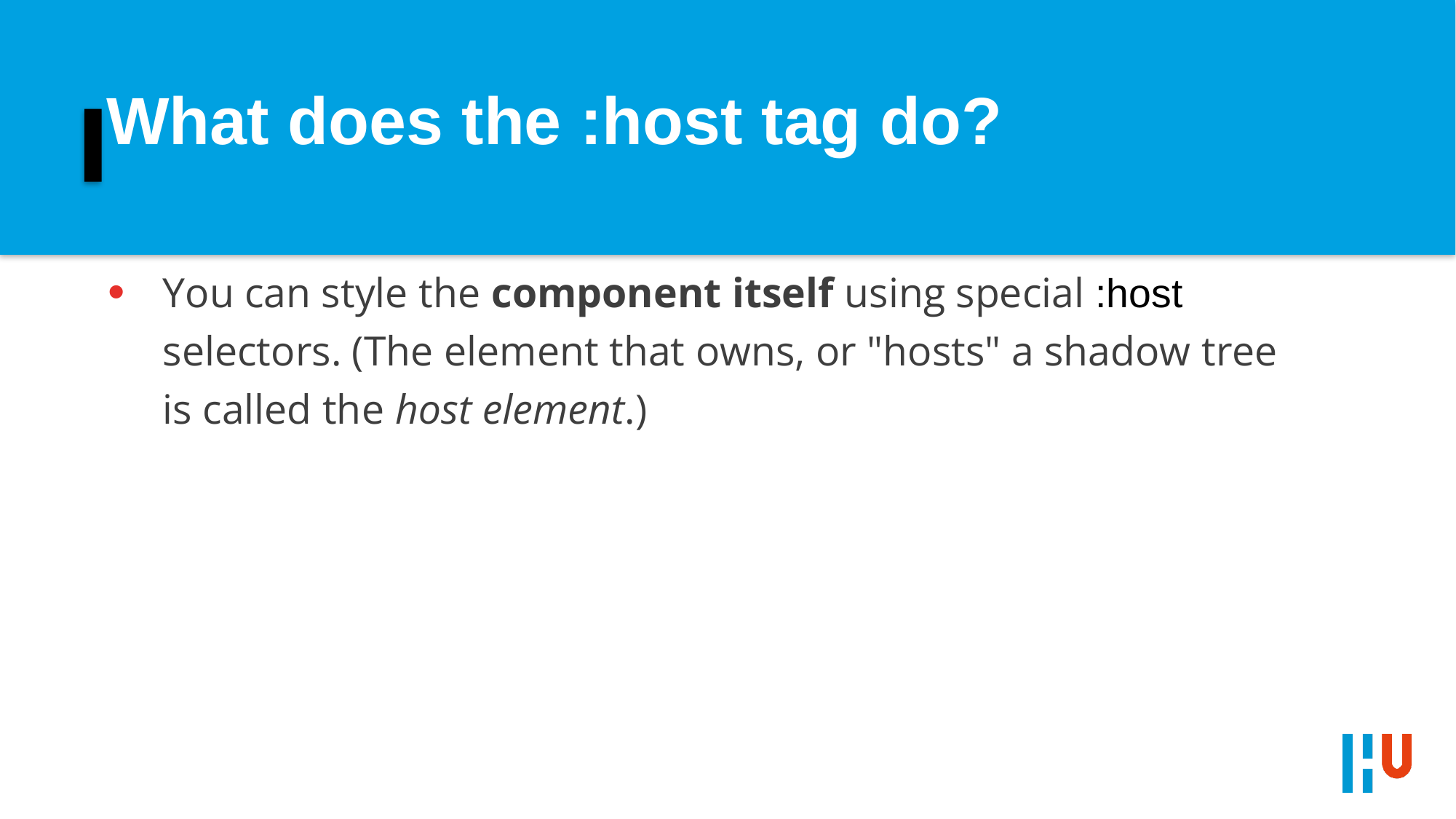

# What does the :host tag do?
You can style the component itself using special :host selectors. (The element that owns, or "hosts" a shadow tree is called the host element.)